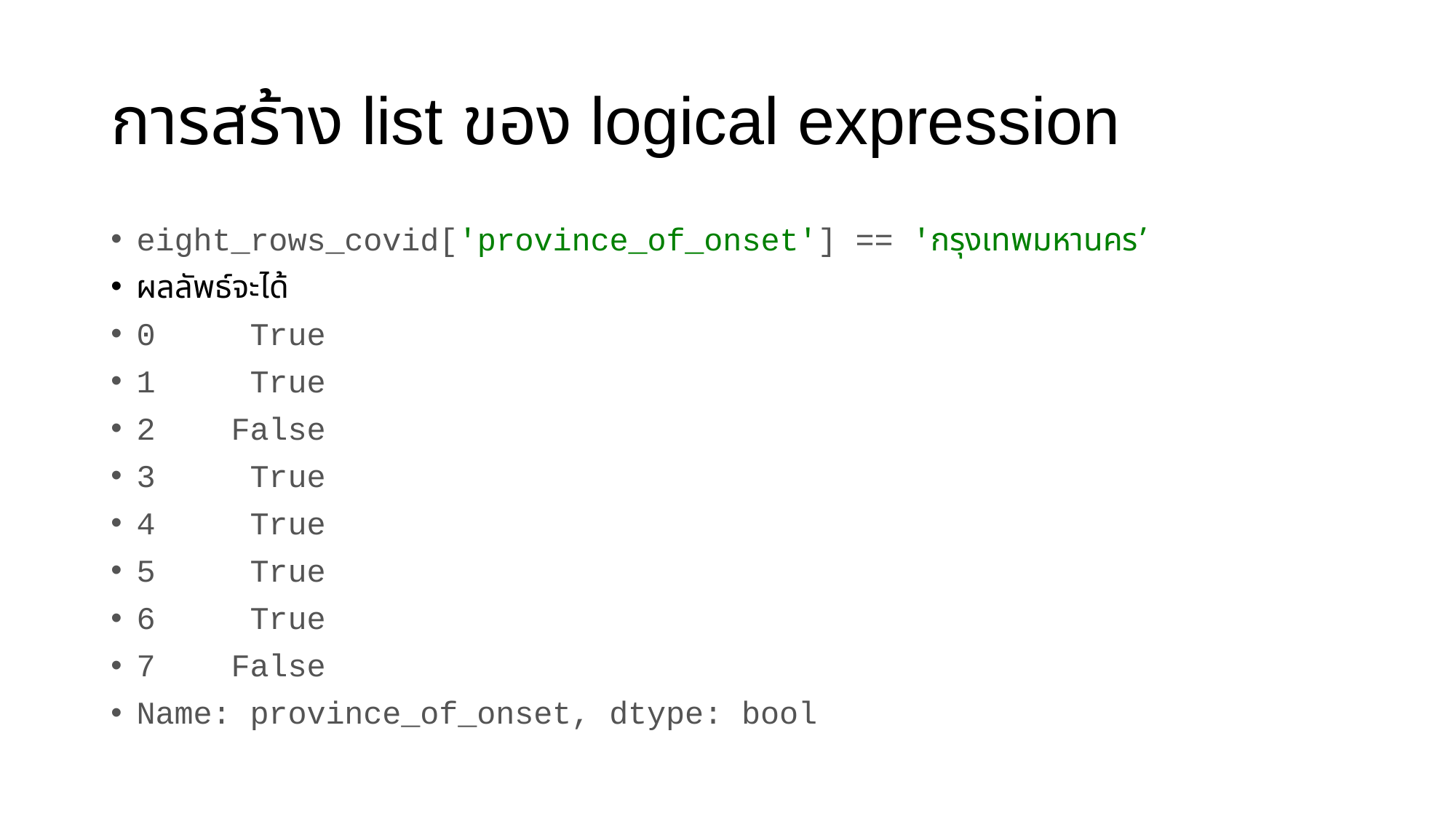

# การสร้าง list ของ logical expression
eight_rows_covid['province_of_onset'] == 'กรุงเทพมหานคร’
ผลลัพธ์จะได้
0     True
1     True
2    False
3     True
4     True
5     True
6     True
7    False
Name: province_of_onset, dtype: bool